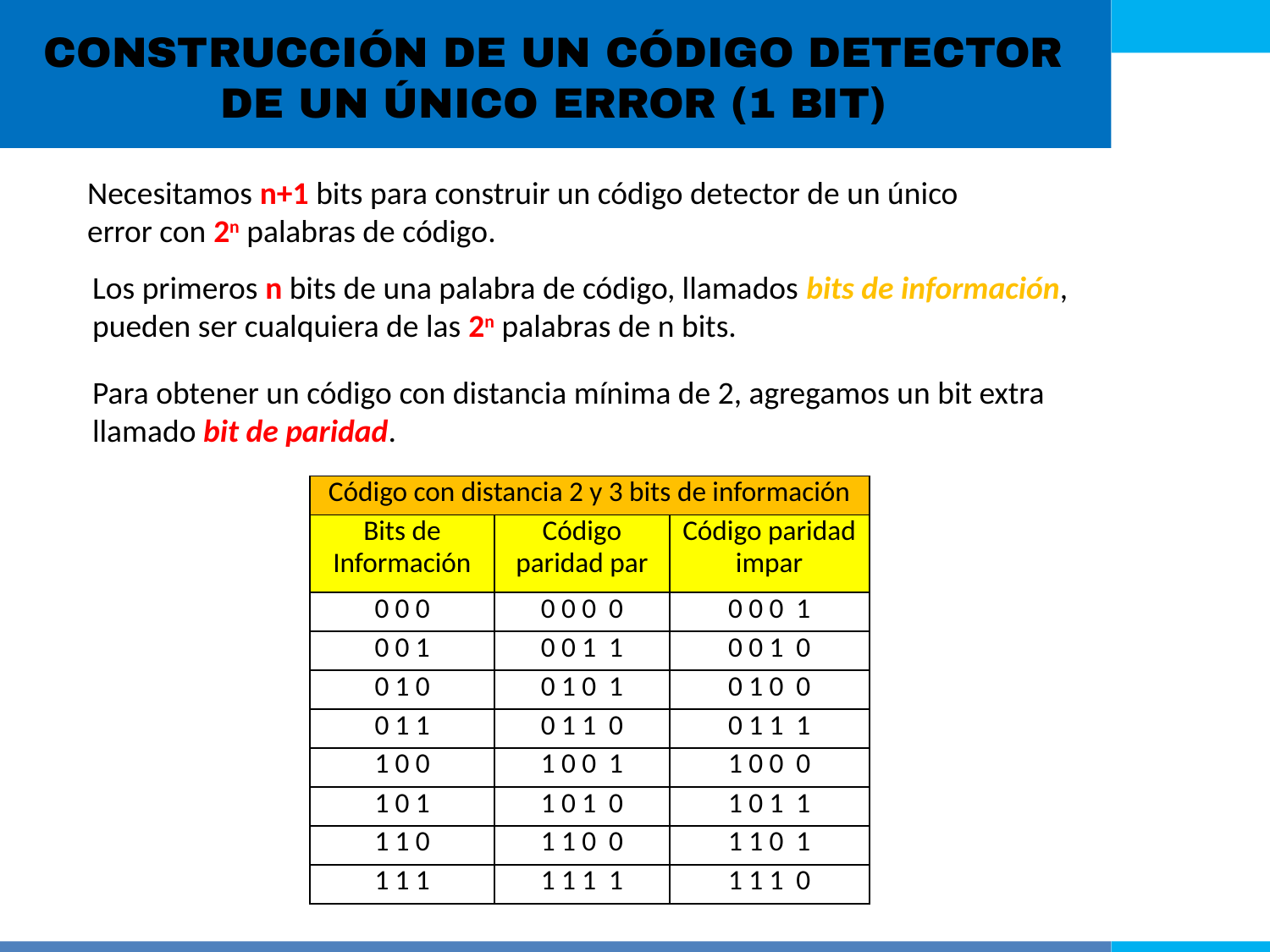

CONSTRUCCIÓN DE UN CÓDIGO DETECTOR DE UN ÚNICO ERROR (1 BIT)
Necesitamos n+1 bits para construir un código detector de un único error con 2n palabras de código.
Los primeros n bits de una palabra de código, llamados bits de información, pueden ser cualquiera de las 2n palabras de n bits.
Para obtener un código con distancia mínima de 2, agregamos un bit extra llamado bit de paridad.
| Código con distancia 2 y 3 bits de información |  |  |
| --- | --- | --- |
| Bits de Información | Código paridad par | Código paridad impar |
| 0 0 0 | 0 0 0 0 | 0 0 0 1 |
| 0 0 1 | 0 0 1 1 | 0 0 1 0 |
| 0 1 0 | 0 1 0 1 | 0 1 0 0 |
| 0 1 1 | 0 1 1 0 | 0 1 1 1 |
| 1 0 0 | 1 0 0 1 | 1 0 0 0 |
| 1 0 1 | 1 0 1 0 | 1 0 1 1 |
| 1 1 0 | 1 1 0 0 | 1 1 0 1 |
| 1 1 1 | 1 1 1 1 | 1 1 1 0 |